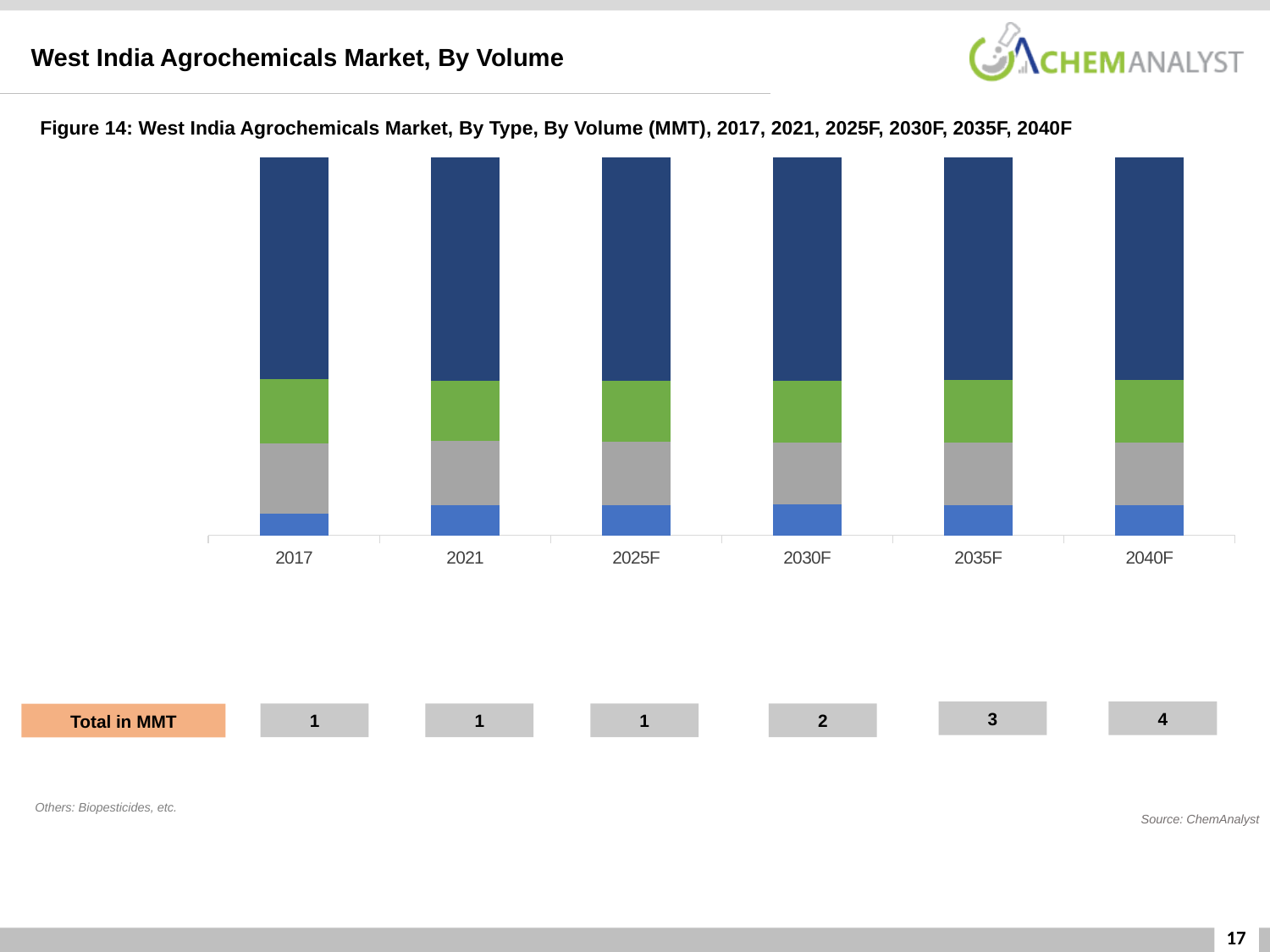

West India Agrochemicals Market, By Volume
Figure 14: West India Agrochemicals Market, By Type, By Volume (MMT), 2017, 2021, 2025F, 2030F, 2035F, 2040F

### Chart

| Category | Others | Fungicides | Herbicides | Insecticides  |
|---|---|---|---|---|
| 2017 | 0.03330554626666669 | 0.10591506480000003 | 0.0963747110666667 | 0.33568334453333337 |
| 2021 | 0.06163487611842099 | 0.13355521828947364 | 0.1241268744078947 | 0.45988500486842093 |
| 2025F | 0.0898498435740326 | 0.18779629382807791 | 0.18183629168862397 | 0.6650462764666184 |
| 2030F | 0.14737209192049333 | 0.29892882348811195 | 0.2992927051965576 | 1.073814921623151 |
| 2035F | 0.22520367354470036 | 0.462421935132108 | 0.4613042990351121 | 1.6451603347781585 |
| 2040F | 0.32660120841421925 | 0.6706265507760952 | 0.669005701106546 | 2.3858907135768272 |
3
4
1
1
1
2
Total in MMT
Others: Biopesticides, etc.
Source: ChemAnalyst